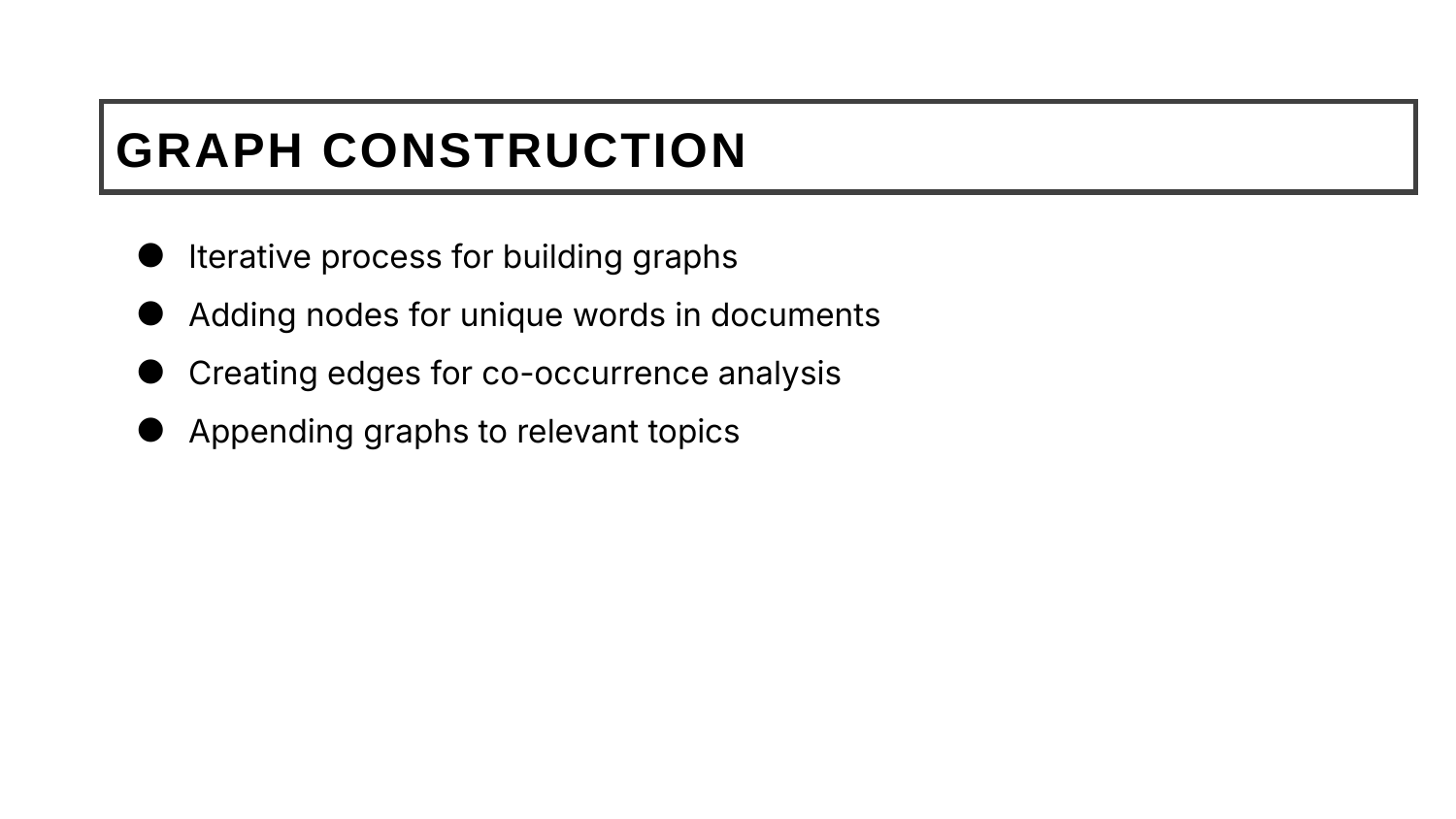

# Graph Construction
Iterative process for building graphs
Adding nodes for unique words in documents
Creating edges for co-occurrence analysis
Appending graphs to relevant topics